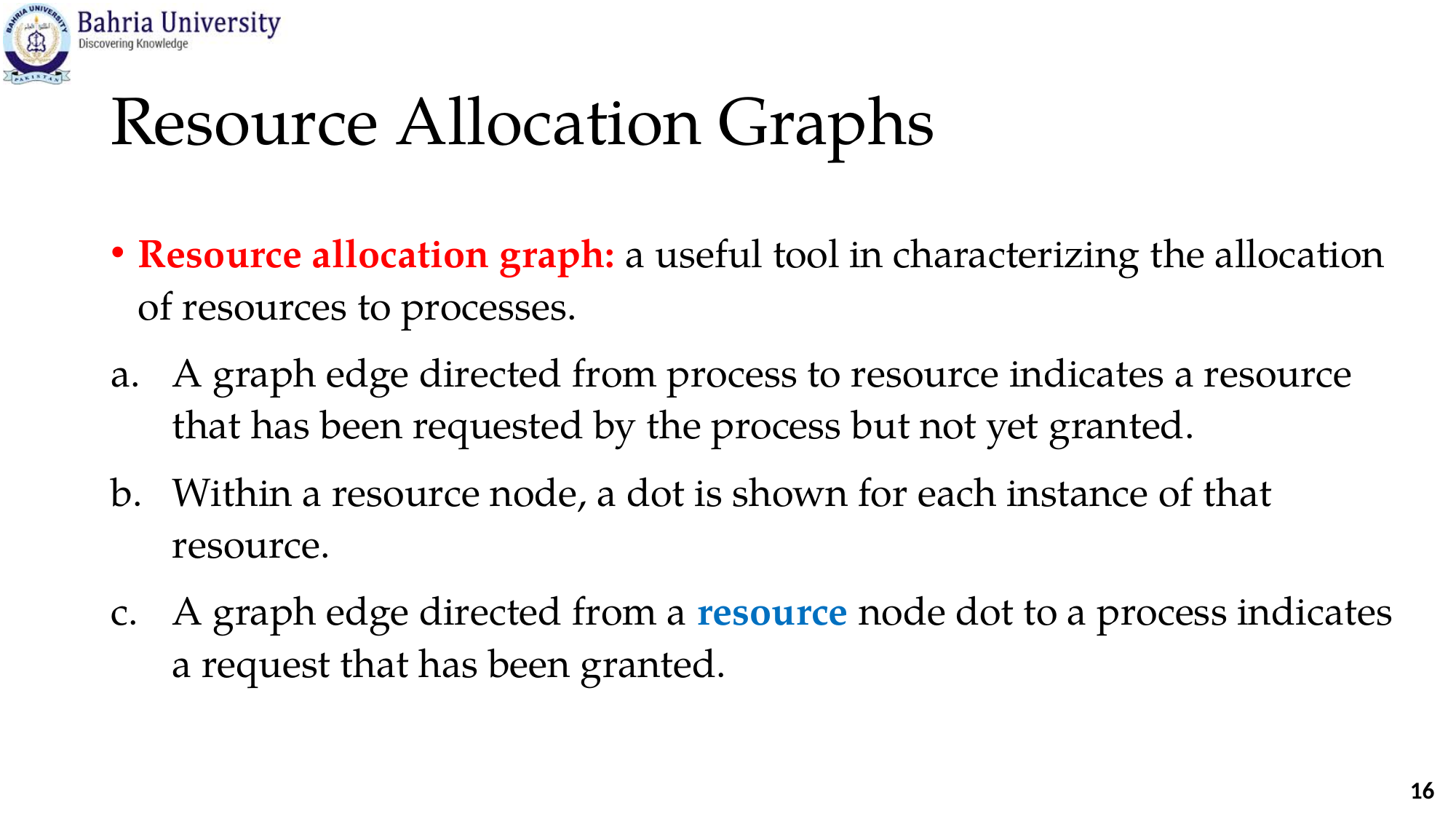

# Resource Allocation Graphs
Resource allocation graph: a useful tool in characterizing the allocation of resources to processes.
A graph edge directed from process to resource indicates a resource that has been requested by the process but not yet granted.
Within a resource node, a dot is shown for each instance of that resource.
A graph edge directed from a resource node dot to a process indicates a request that has been granted.
16